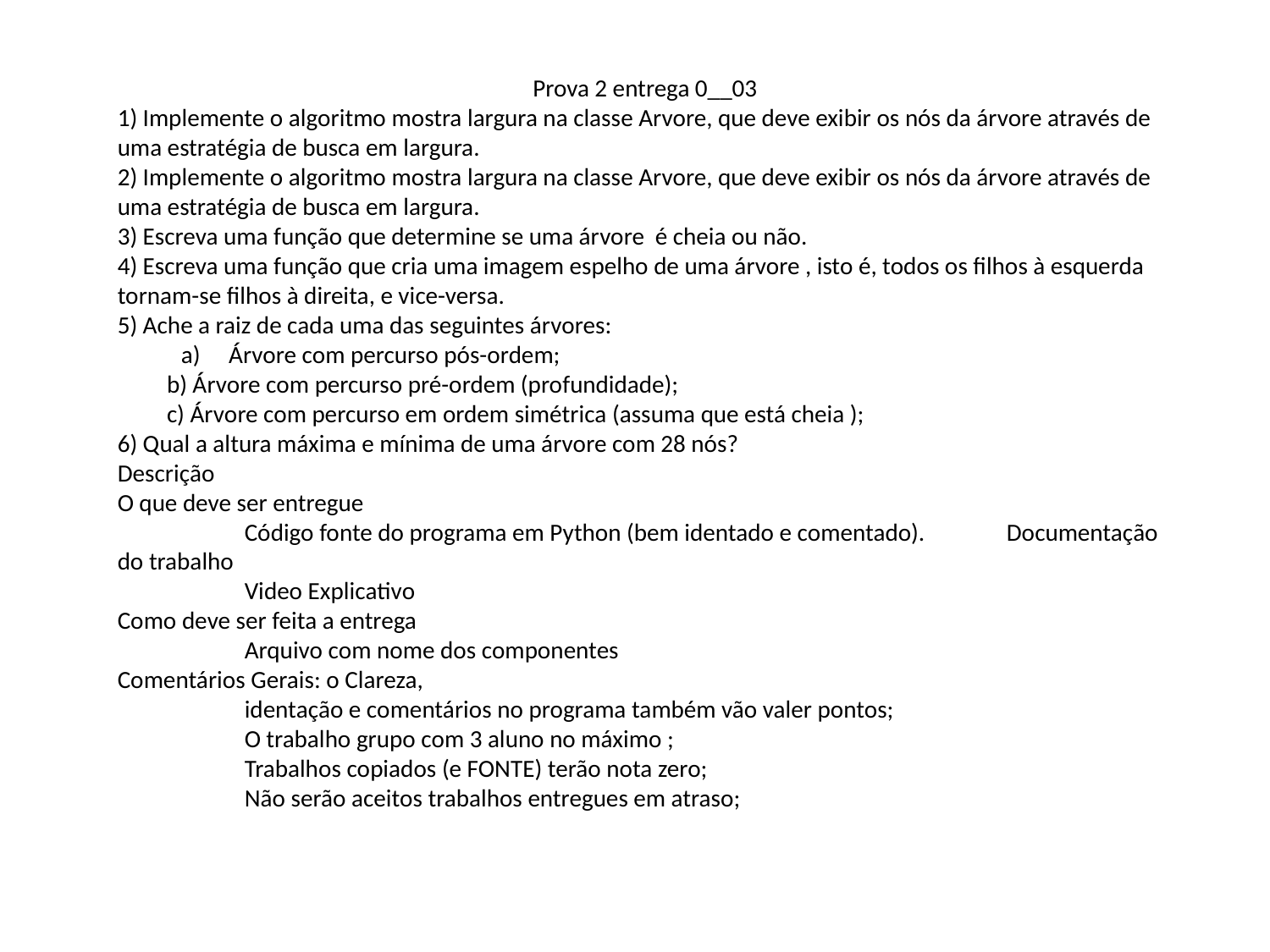

Prova 2 entrega 0__03
1) Implemente o algoritmo mostra largura na classe Arvore, que deve exibir os nós da árvore através de uma estratégia de busca em largura.
2) Implemente o algoritmo mostra largura na classe Arvore, que deve exibir os nós da árvore através de uma estratégia de busca em largura.
3) Escreva uma função que determine se uma árvore  é cheia ou não.
4) Escreva uma função que cria uma imagem espelho de uma árvore , isto é, todos os filhos à esquerda tornam-se filhos à direita, e vice-versa.
5) Ache a raiz de cada uma das seguintes árvores:
Árvore com percurso pós-ordem;
         b) Árvore com percurso pré-ordem (profundidade);
         c) Árvore com percurso em ordem simétrica (assuma que está cheia );
6) Qual a altura máxima e mínima de uma árvore com 28 nós?
Descrição
O que deve ser entregue
	Código fonte do programa em Python (bem identado e comentado). 	Documentação do trabalho
	Video Explicativo
Como deve ser feita a entrega
	Arquivo com nome dos componentes
Comentários Gerais: o Clareza,
	identação e comentários no programa também vão valer pontos;
	O trabalho grupo com 3 aluno no máximo ;
	Trabalhos copiados (e FONTE) terão nota zero;
	Não serão aceitos trabalhos entregues em atraso;